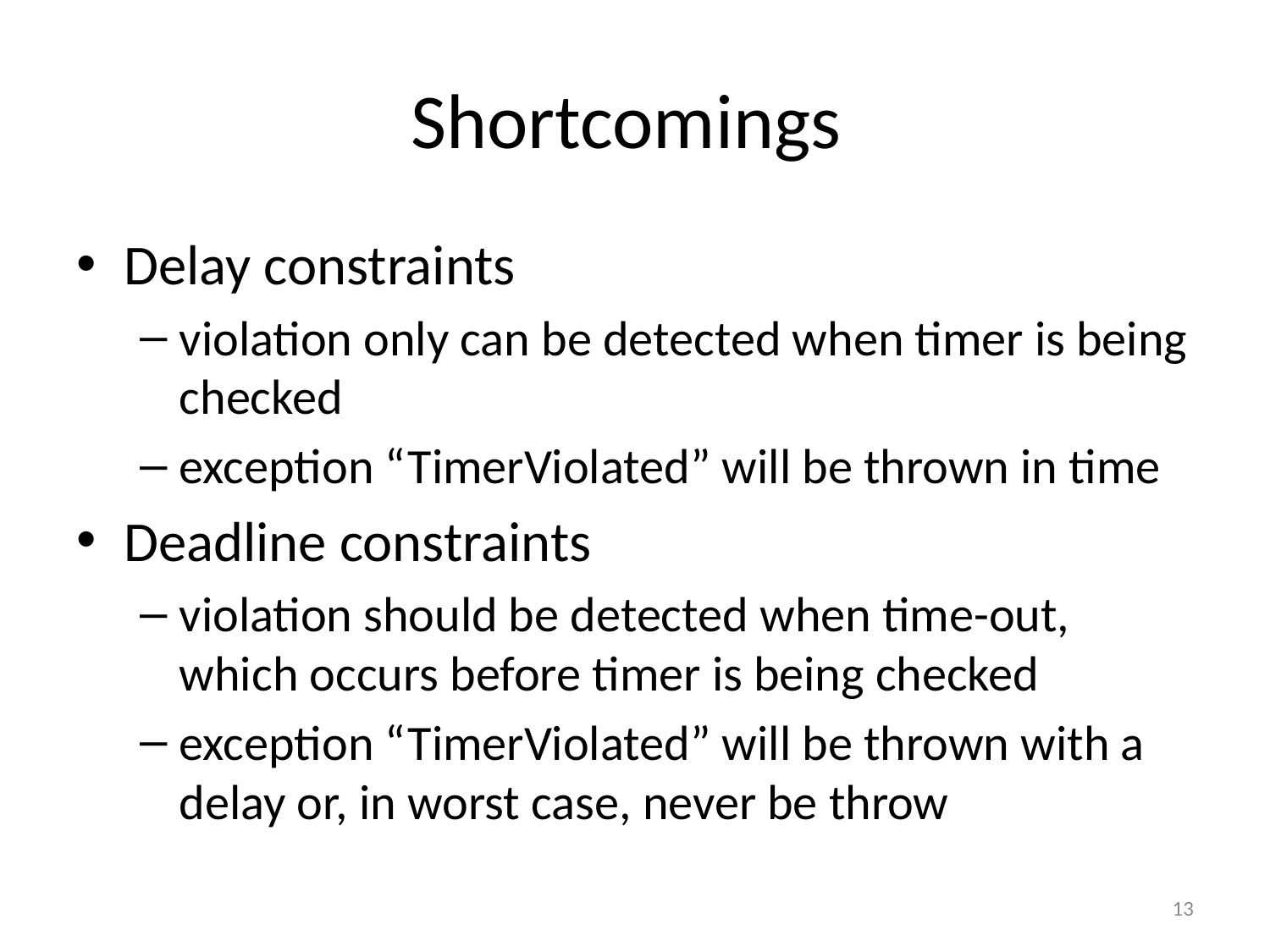

# Shortcomings
Delay constraints
violation only can be detected when timer is being checked
exception “TimerViolated” will be thrown in time
Deadline constraints
violation should be detected when time-out, which occurs before timer is being checked
exception “TimerViolated” will be thrown with a delay or, in worst case, never be throw
13